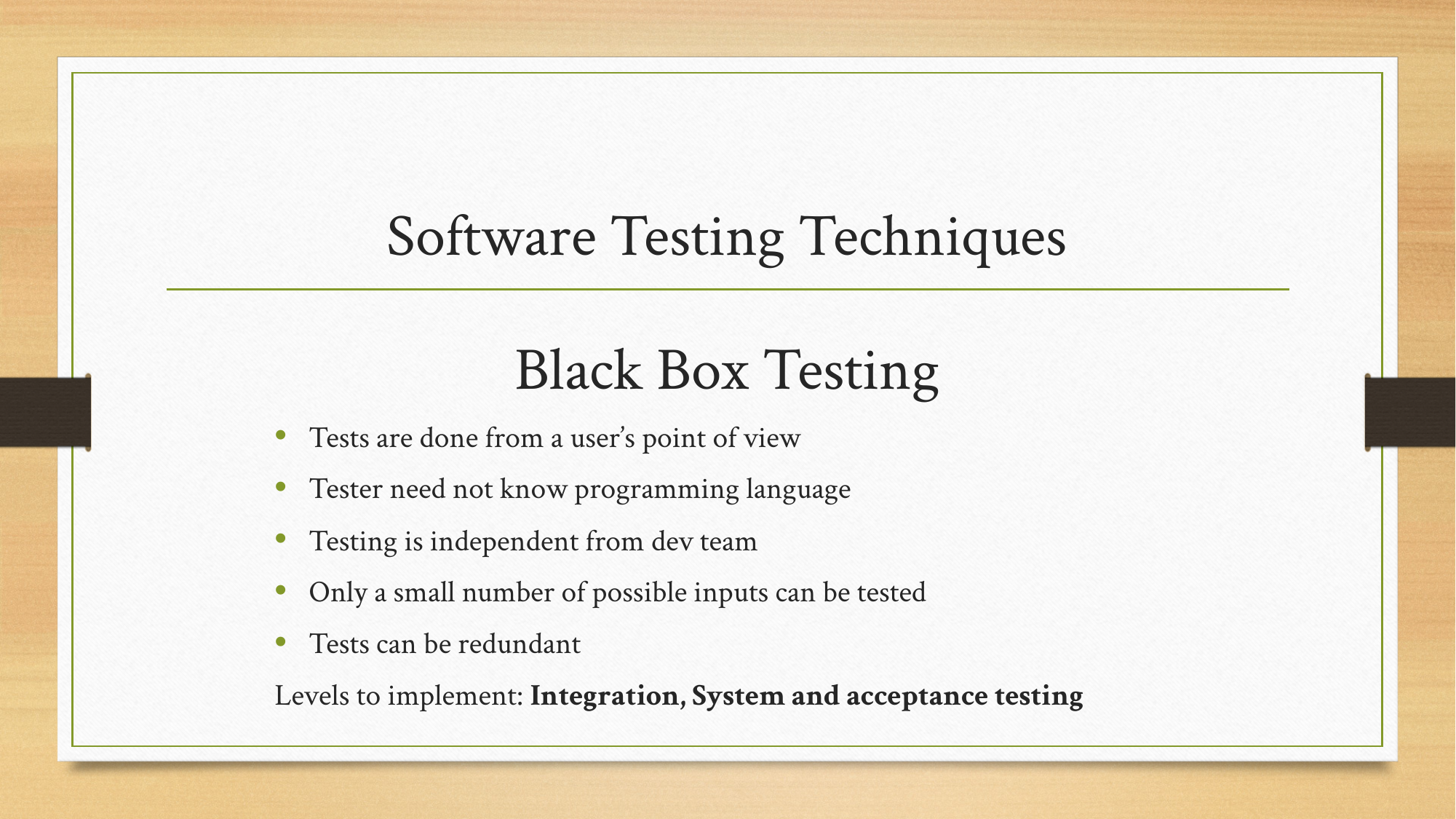

# Software Testing Techniques

Black Box Testing
Tests are done from a user’s point of view
Tester need not know programming language
Testing is independent from dev team
Only a small number of possible inputs can be tested
Tests can be redundant
Levels to implement: Integration, System and acceptance testing